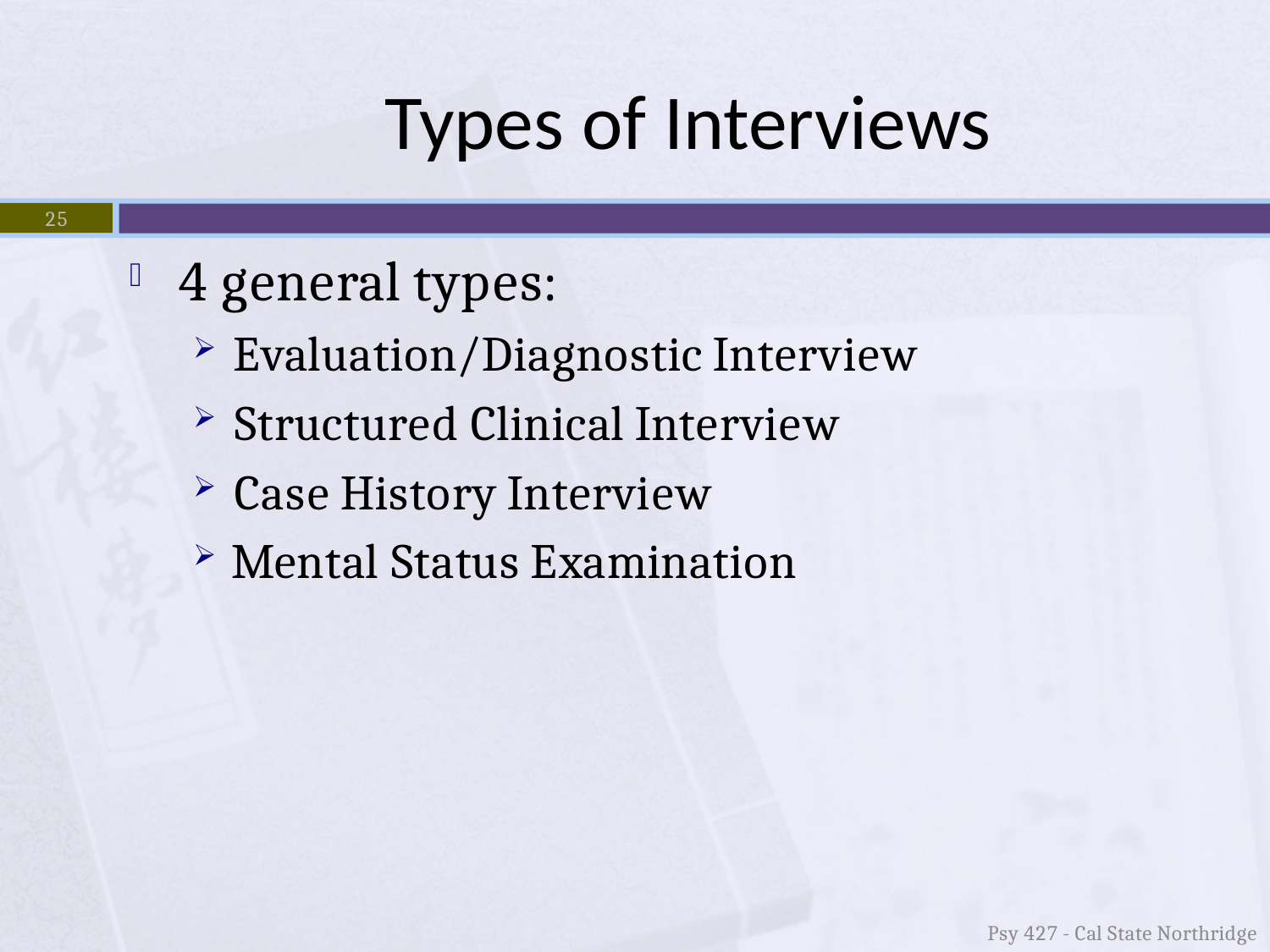

# Types of Interviews
25
4 general types:
Evaluation/Diagnostic Interview
Structured Clinical Interview
Case History Interview
Mental Status Examination

Psy 427 - Cal State Northridge